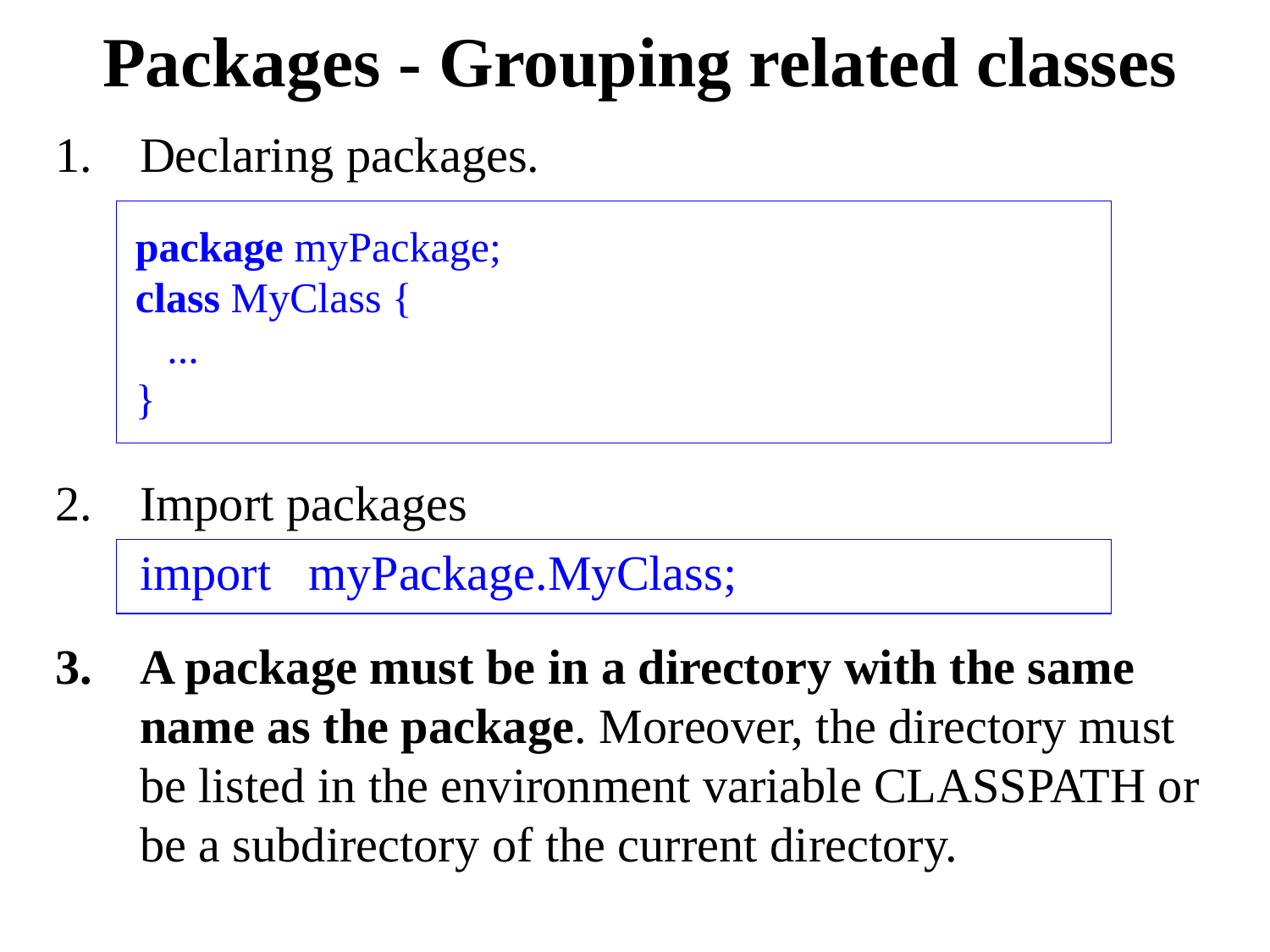

# Packages - Grouping related classes
Declaring packages.
package myPackage;
class MyClass {
   ...
}
Import packages
	import   myPackage.MyClass;

A package must be in a directory with the same name as the package. Moreover, the directory must be listed in the environment variable CLASSPATH or be a subdirectory of the current directory.